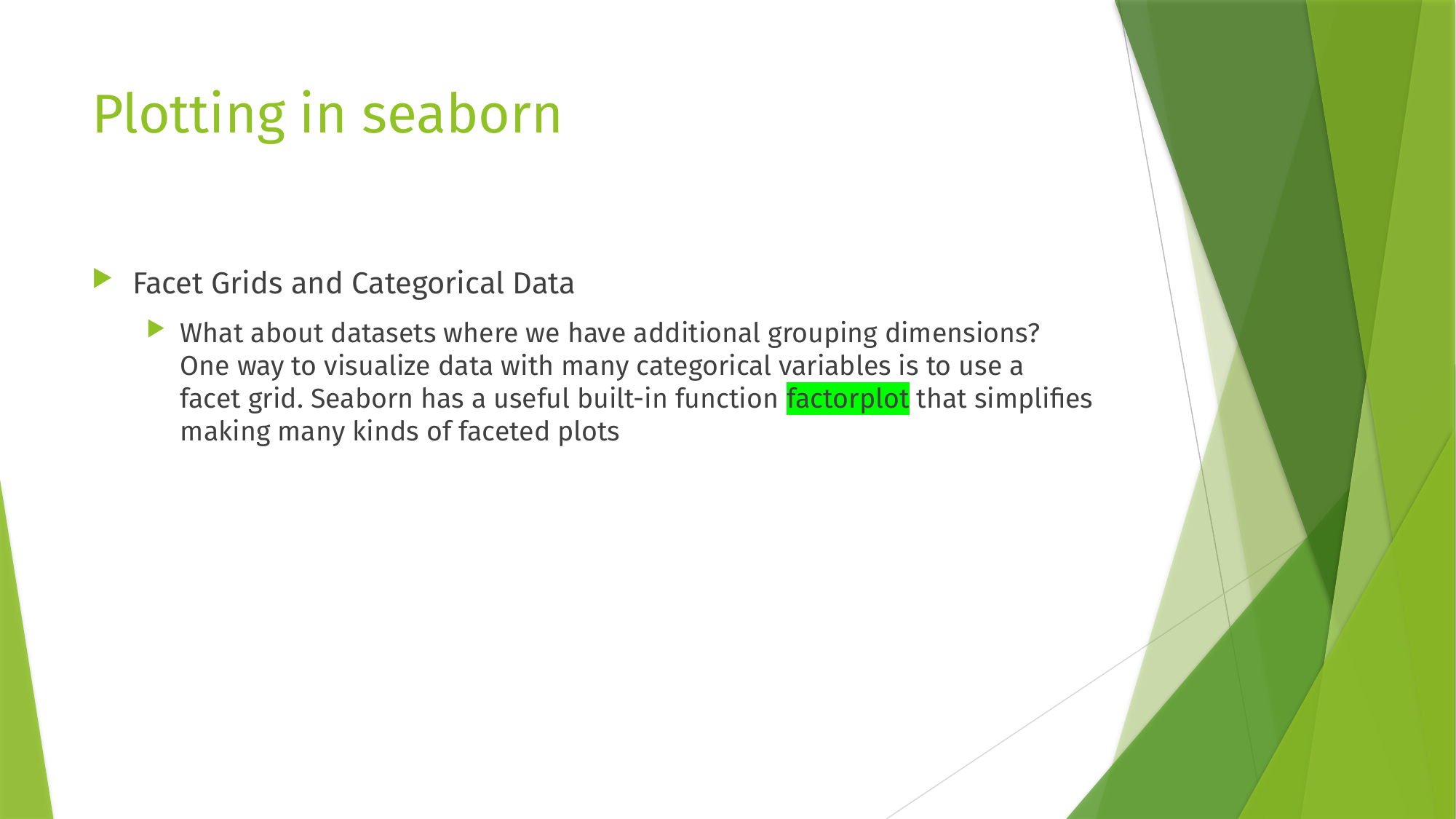

# Plotting in seaborn
Facet Grids and Categorical Data
What about datasets where we have additional grouping dimensions? One way to visualize data with many categorical variables is to use a      facet grid. Seaborn has a useful built-in function factorplot that simplifies making many kinds of faceted plots